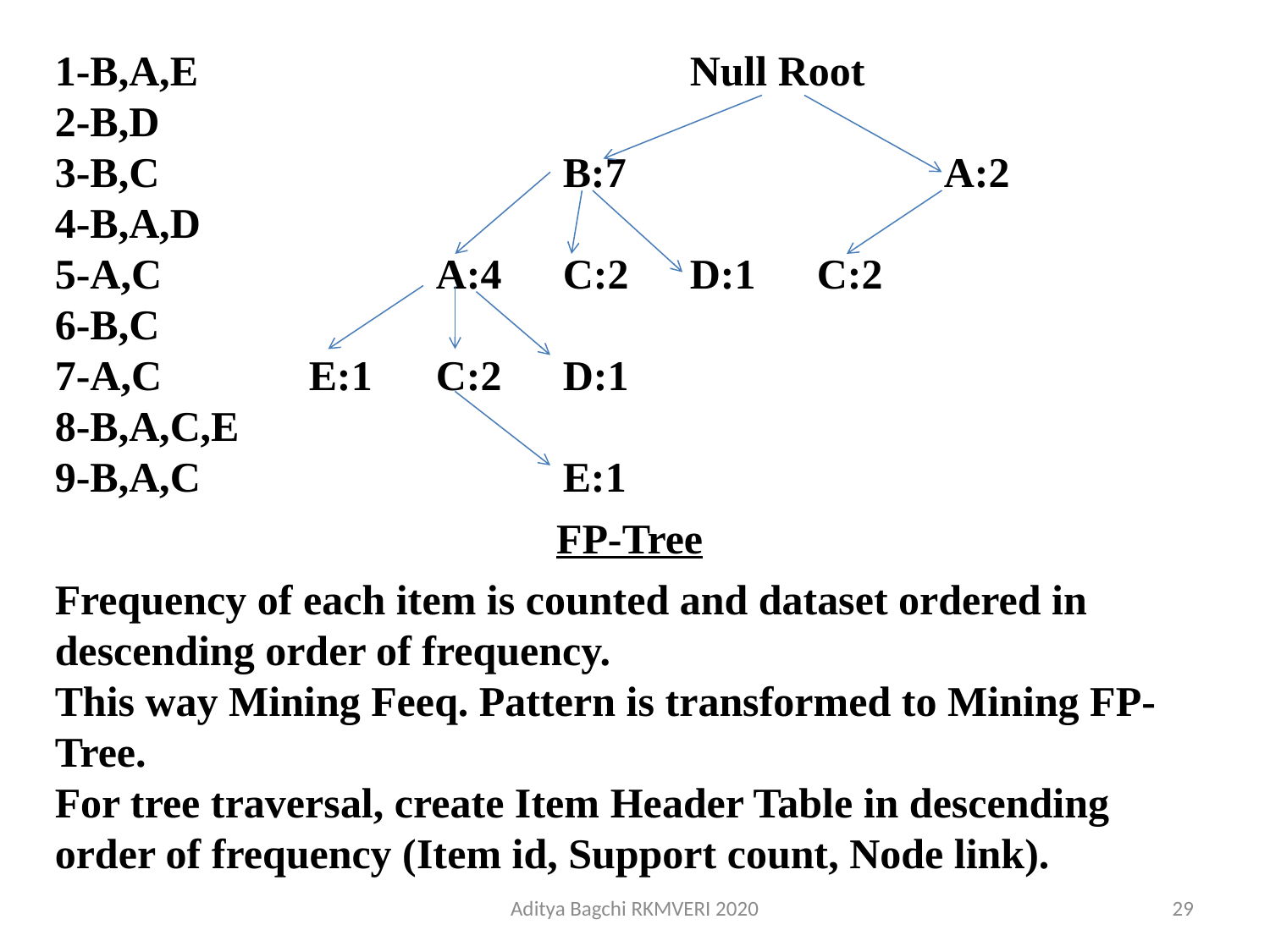

1-B,A,E				Null Root
2-B,D
3-B,C				B:7			A:2
4-B,A,D
5-A,C			A:4	C:2	D:1	C:2
6-B,C
7-A,C		E:1	C:2	D:1
8-B,A,C,E
9-B,A,C			E:1
FP-Tree
Frequency of each item is counted and dataset ordered in descending order of frequency.
This way Mining Feeq. Pattern is transformed to Mining FP-Tree.
For tree traversal, create Item Header Table in descending order of frequency (Item id, Support count, Node link).

Aditya Bagchi RKMVERI 2020
29